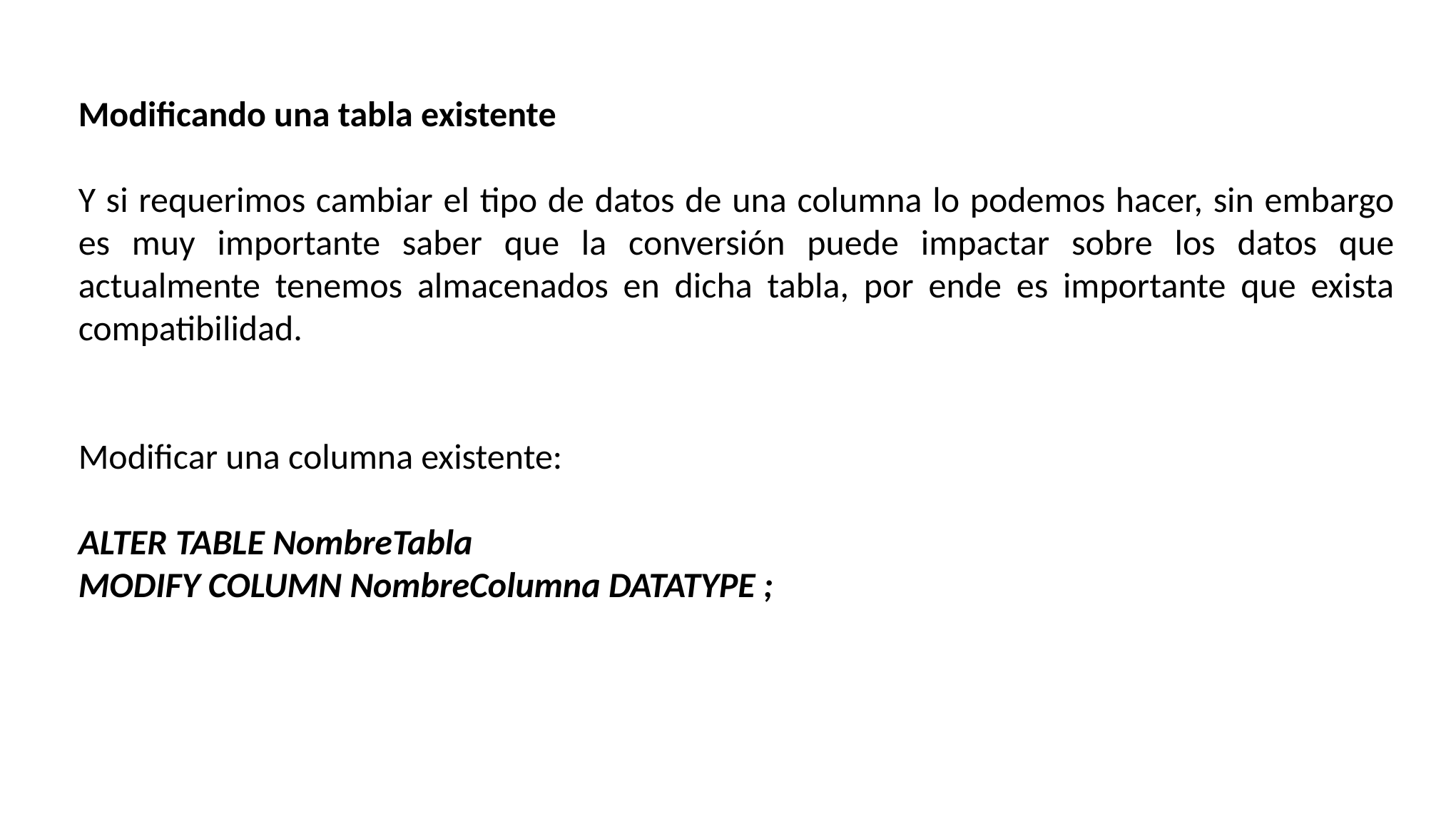

Modificando una tabla existente

Y si requerimos cambiar el tipo de datos de una columna lo podemos hacer, sin embargo es muy importante saber que la conversión puede impactar sobre los datos que actualmente tenemos almacenados en dicha tabla, por ende es importante que exista compatibilidad.

Modificar una columna existente:

ALTER TABLE NombreTabla
MODIFY COLUMN NombreColumna DATATYPE ;